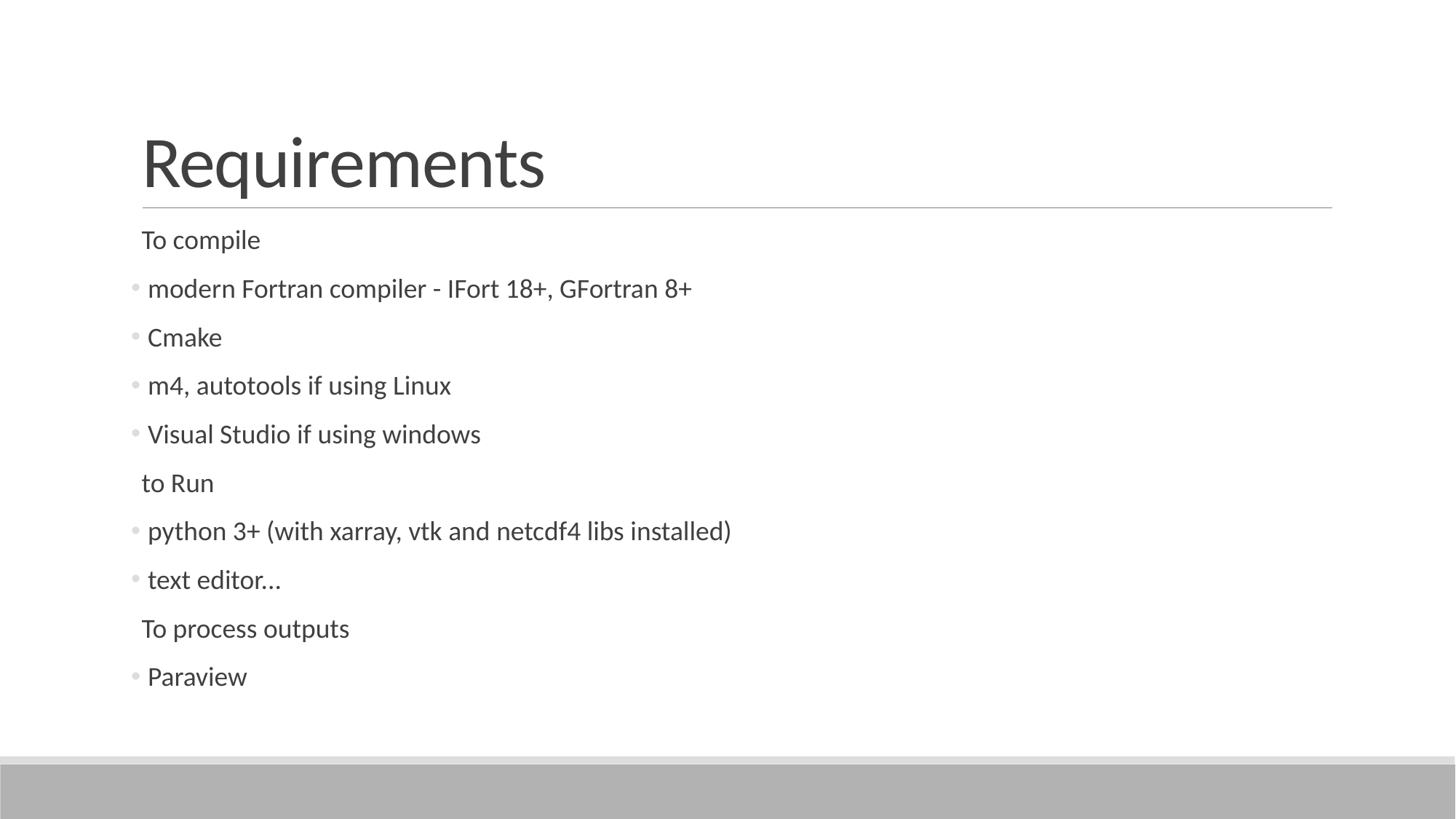

# Requirements
To compile
 modern Fortran compiler - IFort 18+, GFortran 8+
 Cmake
 m4, autotools if using Linux
 Visual Studio if using windows
to Run
 python 3+ (with xarray, vtk and netcdf4 libs installed)
 text editor...
To process outputs
 Paraview